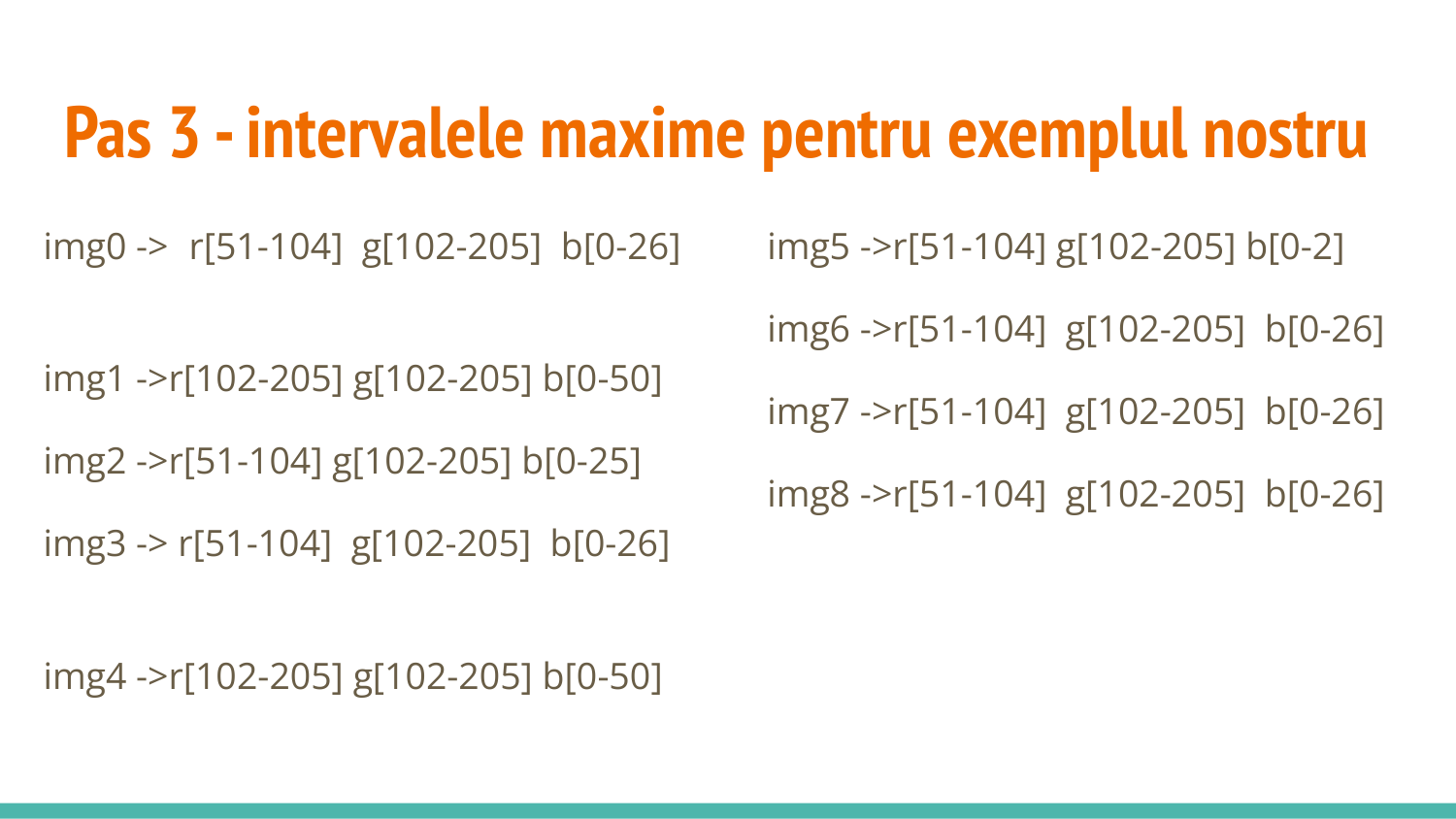

# Pas 3 - intervalele maxime pentru exemplul nostru
img0 ->	r[51-104]  g[102-205]  b[0-26]
img1 ->r[102-205] g[102-205] b[0-50]
img2 ->r[51-104] g[102-205] b[0-25]
img3 -> r[51-104]  g[102-205]  b[0-26]
img4 ->r[102-205] g[102-205] b[0-50]

img5 ->r[51-104] g[102-205] b[0-2]
img6 ->r[51-104]  g[102-205]  b[0-26]
img7 ->r[51-104]  g[102-205]  b[0-26]
img8 ->r[51-104]  g[102-205]  b[0-26]